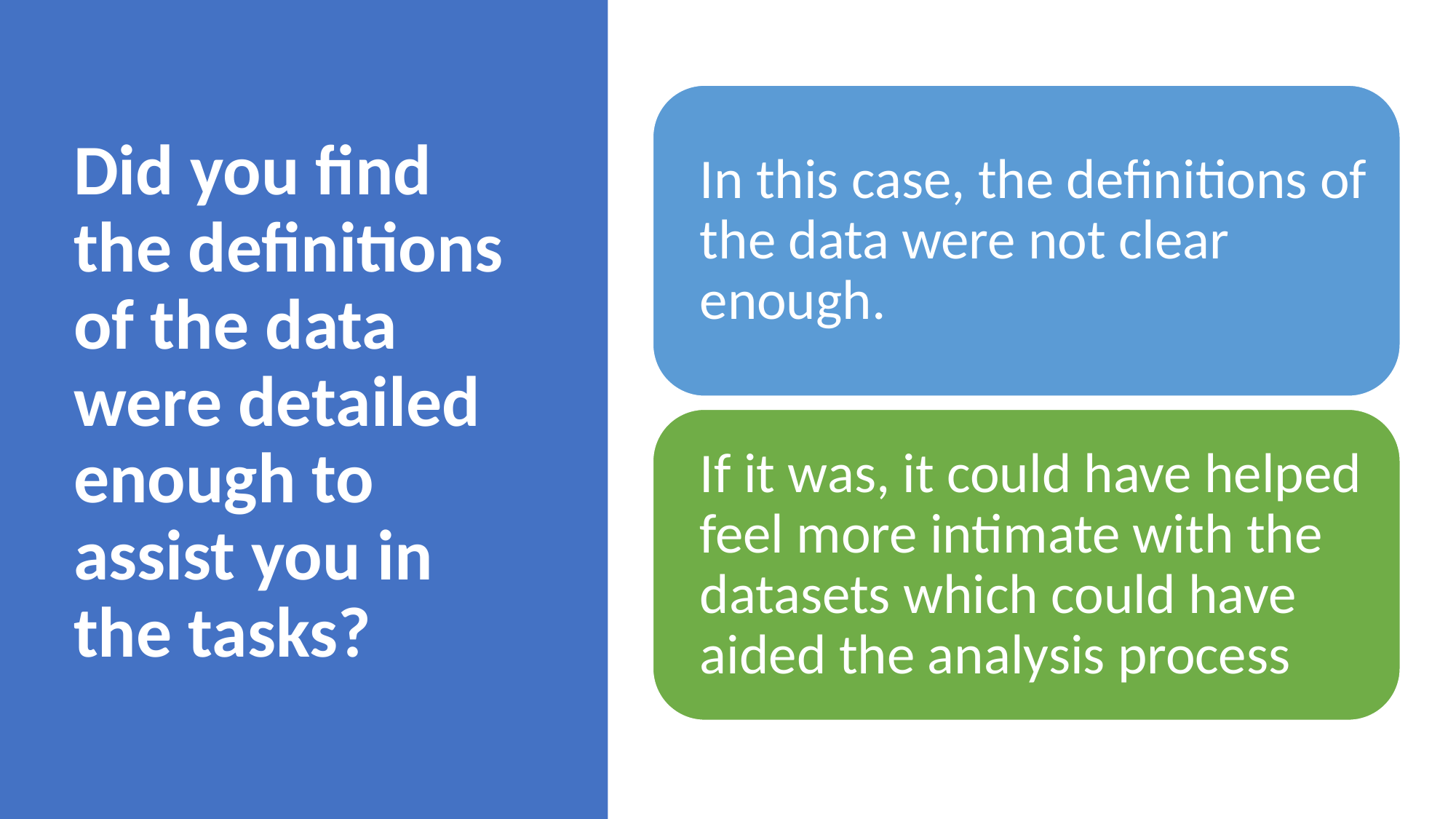

# Did you find the definitions of the data were detailed enough to assist you in the tasks?
In this case, the definitions of the data were not clear enough.
If it was, it could have helped feel more intimate with the datasets which could have aided the analysis process